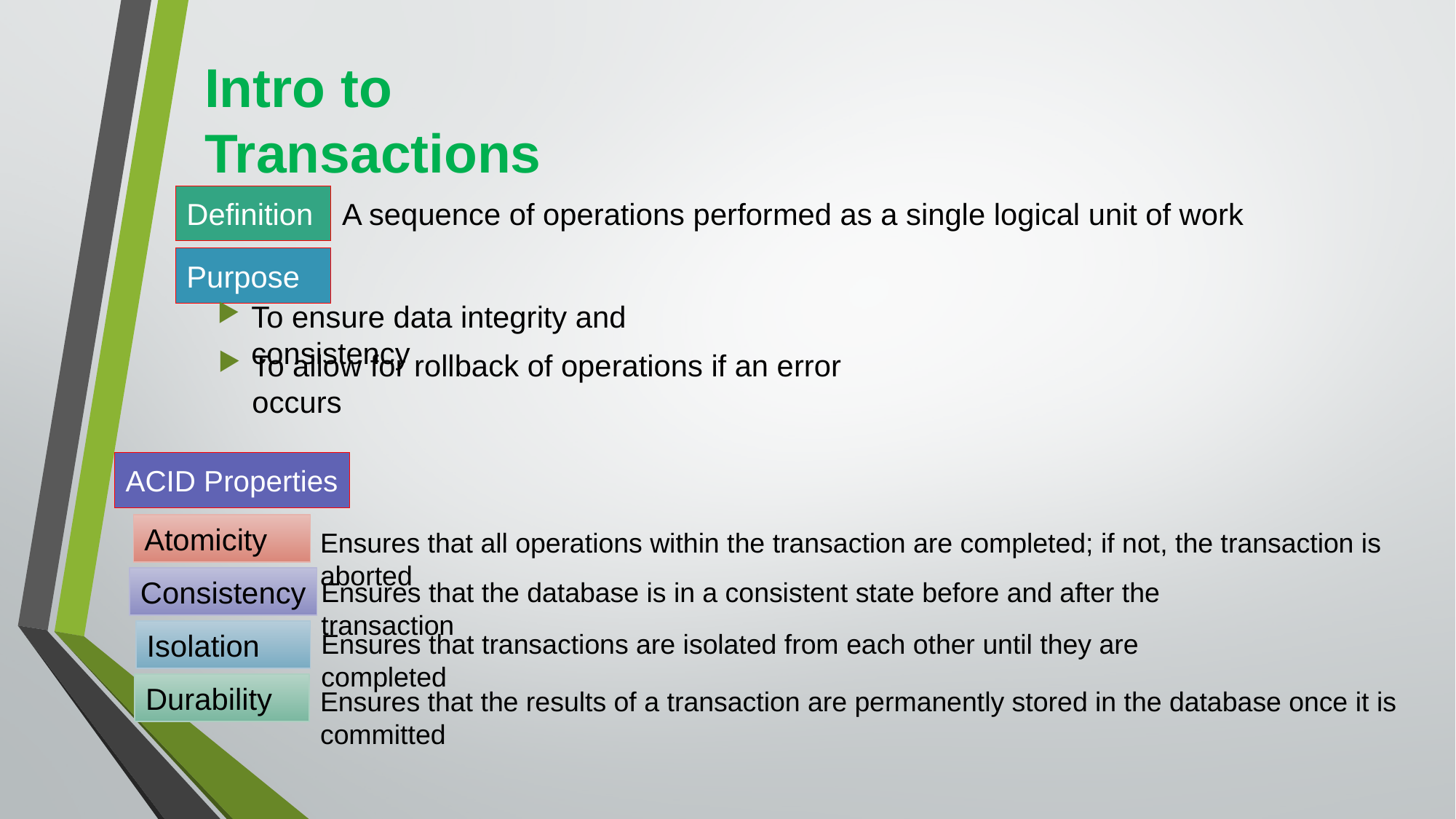

# Intro to Transactions
Definition
A sequence of operations performed as a single logical unit of work
Purpose
To ensure data integrity and consistency
To allow for rollback of operations if an error occurs
ACID Properties
Atomicity
Ensures that all operations within the transaction are completed; if not, the transaction is aborted
Consistency
Ensures that the database is in a consistent state before and after the transaction
Isolation
Ensures that transactions are isolated from each other until they are completed
Durability
Ensures that the results of a transaction are permanently stored in the database once it is committed